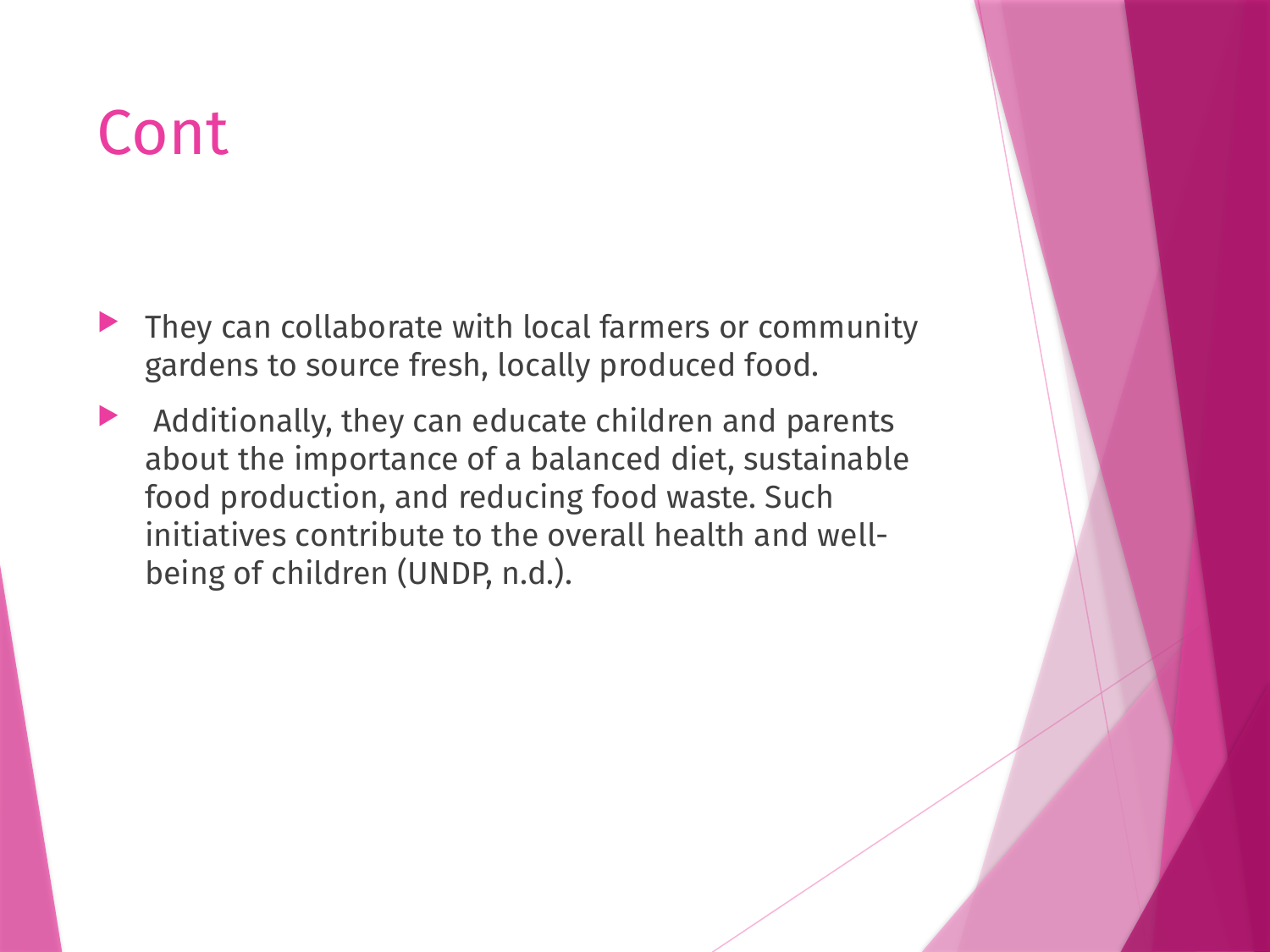

# Cont
They can collaborate with local farmers or community gardens to source fresh, locally produced food.
 Additionally, they can educate children and parents about the importance of a balanced diet, sustainable food production, and reducing food waste. Such initiatives contribute to the overall health and well-being of children (UNDP, n.d.).